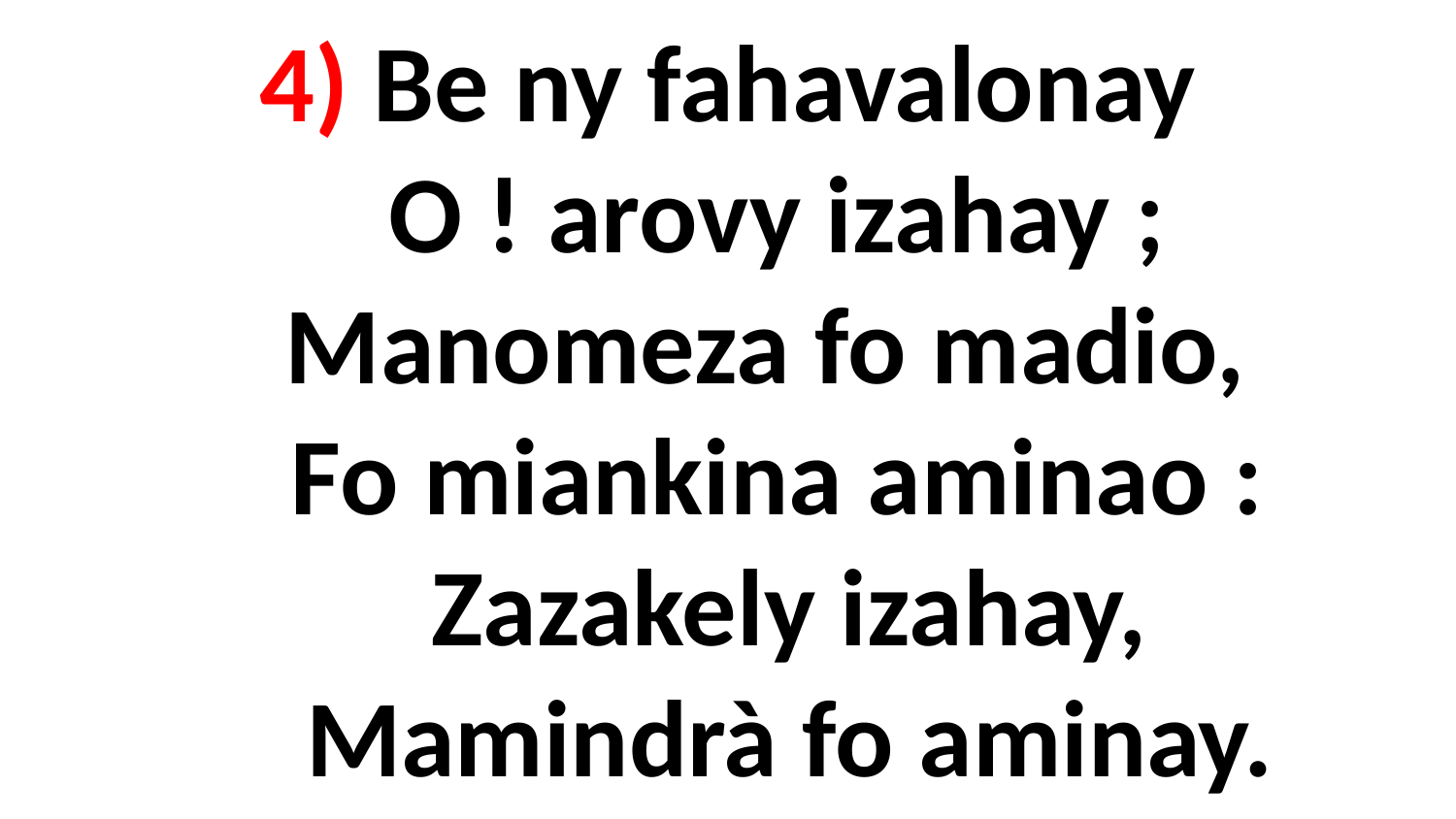

# 4) Be ny fahavalonay O ! arovy izahay ; Manomeza fo madio, Fo miankina aminao : Zazakely izahay, Mamindrà fo aminay.